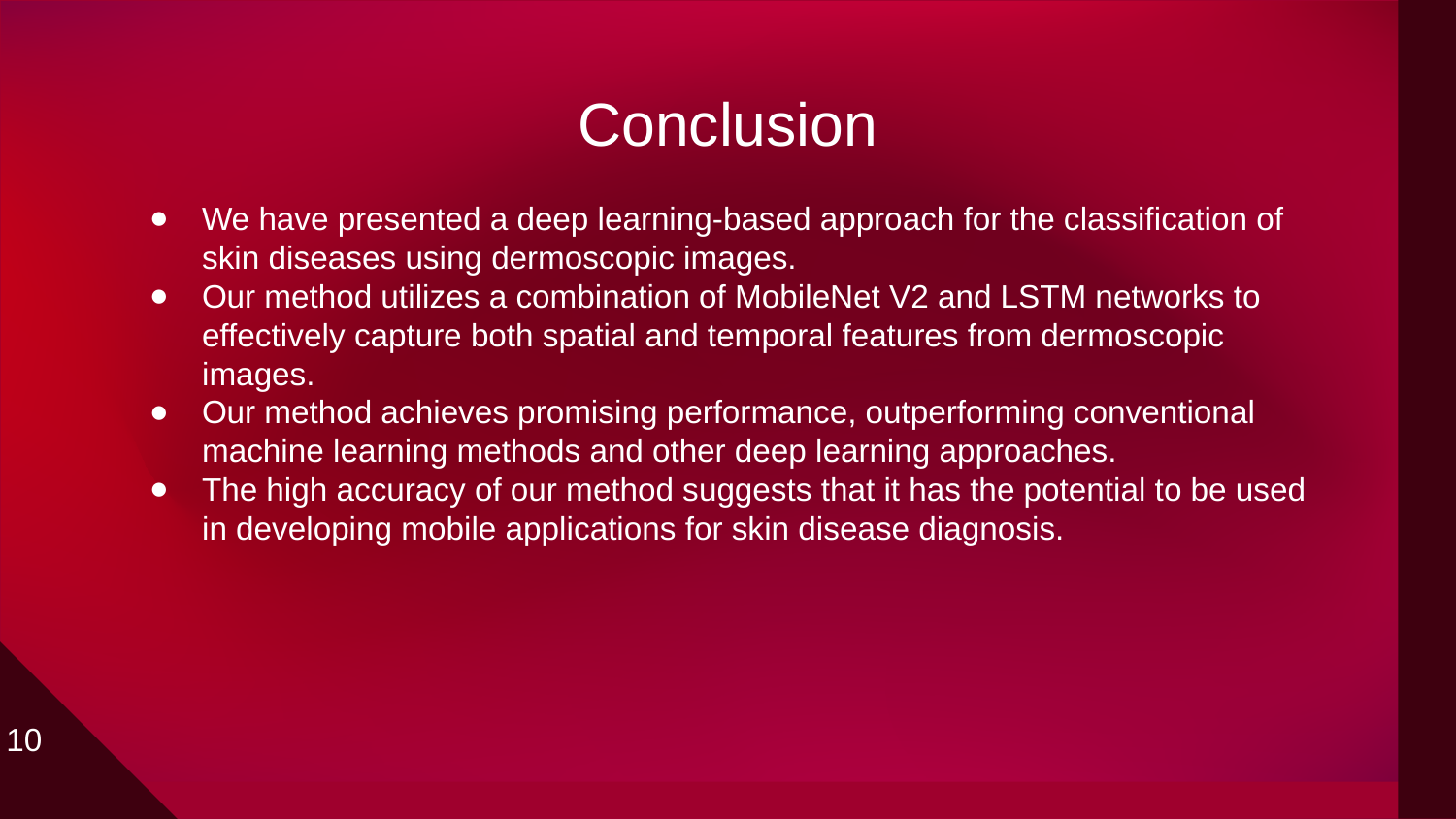

# Conclusion
We have presented a deep learning-based approach for the classification of skin diseases using dermoscopic images.
Our method utilizes a combination of MobileNet V2 and LSTM networks to effectively capture both spatial and temporal features from dermoscopic images.
Our method achieves promising performance, outperforming conventional machine learning methods and other deep learning approaches.
The high accuracy of our method suggests that it has the potential to be used in developing mobile applications for skin disease diagnosis.

10